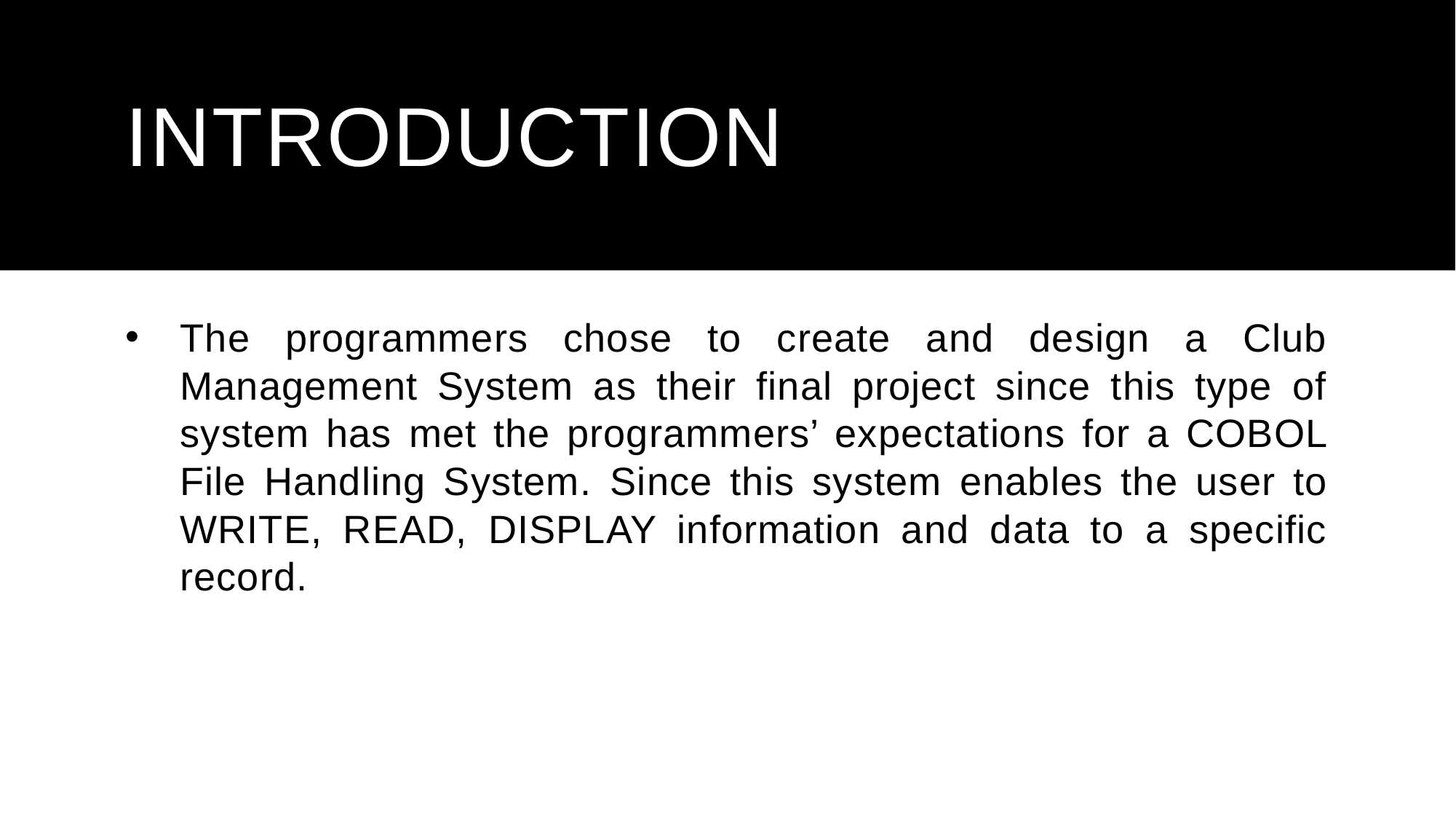

# INTRODUCTION
The programmers chose to create and design a Club Management System as their final project since this type of system has met the programmers’ expectations for a COBOL File Handling System. Since this system enables the user to WRITE, READ, DISPLAY information and data to a specific record.